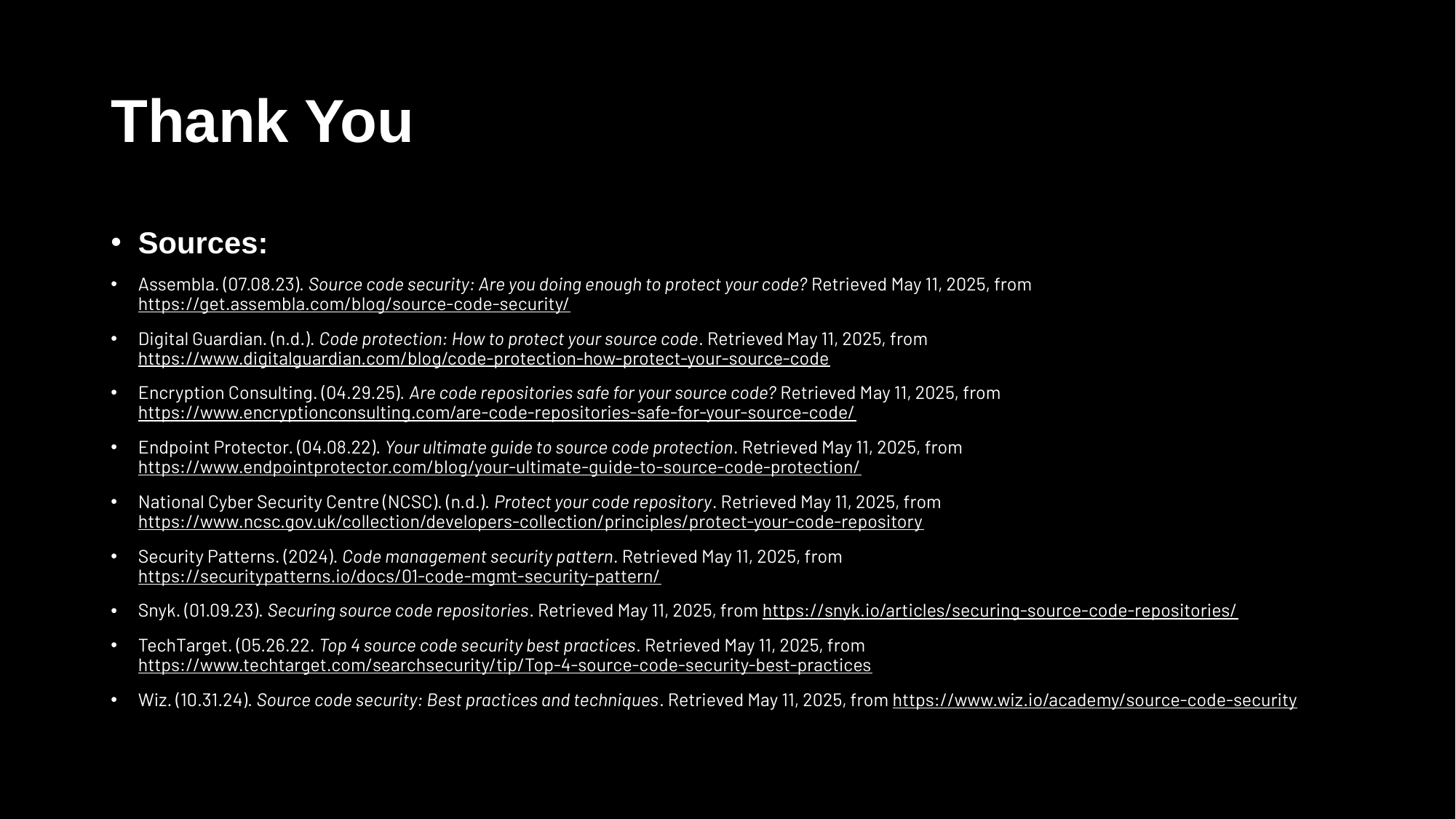

# Thank You
Sources:
Assembla. (07.08.23). Source code security: Are you doing enough to protect your code? Retrieved May 11, 2025, from https://get.assembla.com/blog/source-code-security/
Digital Guardian. (n.d.). Code protection: How to protect your source code. Retrieved May 11, 2025, from https://www.digitalguardian.com/blog/code-protection-how-protect-your-source-code
Encryption Consulting. (04.29.25). Are code repositories safe for your source code? Retrieved May 11, 2025, from https://www.encryptionconsulting.com/are-code-repositories-safe-for-your-source-code/
Endpoint Protector. (04.08.22). Your ultimate guide to source code protection. Retrieved May 11, 2025, from https://www.endpointprotector.com/blog/your-ultimate-guide-to-source-code-protection/
National Cyber Security Centre (NCSC). (n.d.). Protect your code repository. Retrieved May 11, 2025, from https://www.ncsc.gov.uk/collection/developers-collection/principles/protect-your-code-repository
Security Patterns. (2024). Code management security pattern. Retrieved May 11, 2025, from https://securitypatterns.io/docs/01-code-mgmt-security-pattern/
Snyk. (01.09.23). Securing source code repositories. Retrieved May 11, 2025, from https://snyk.io/articles/securing-source-code-repositories/
TechTarget. (05.26.22. Top 4 source code security best practices. Retrieved May 11, 2025, from https://www.techtarget.com/searchsecurity/tip/Top-4-source-code-security-best-practices
Wiz. (10.31.24). Source code security: Best practices and techniques. Retrieved May 11, 2025, from https://www.wiz.io/academy/source-code-security